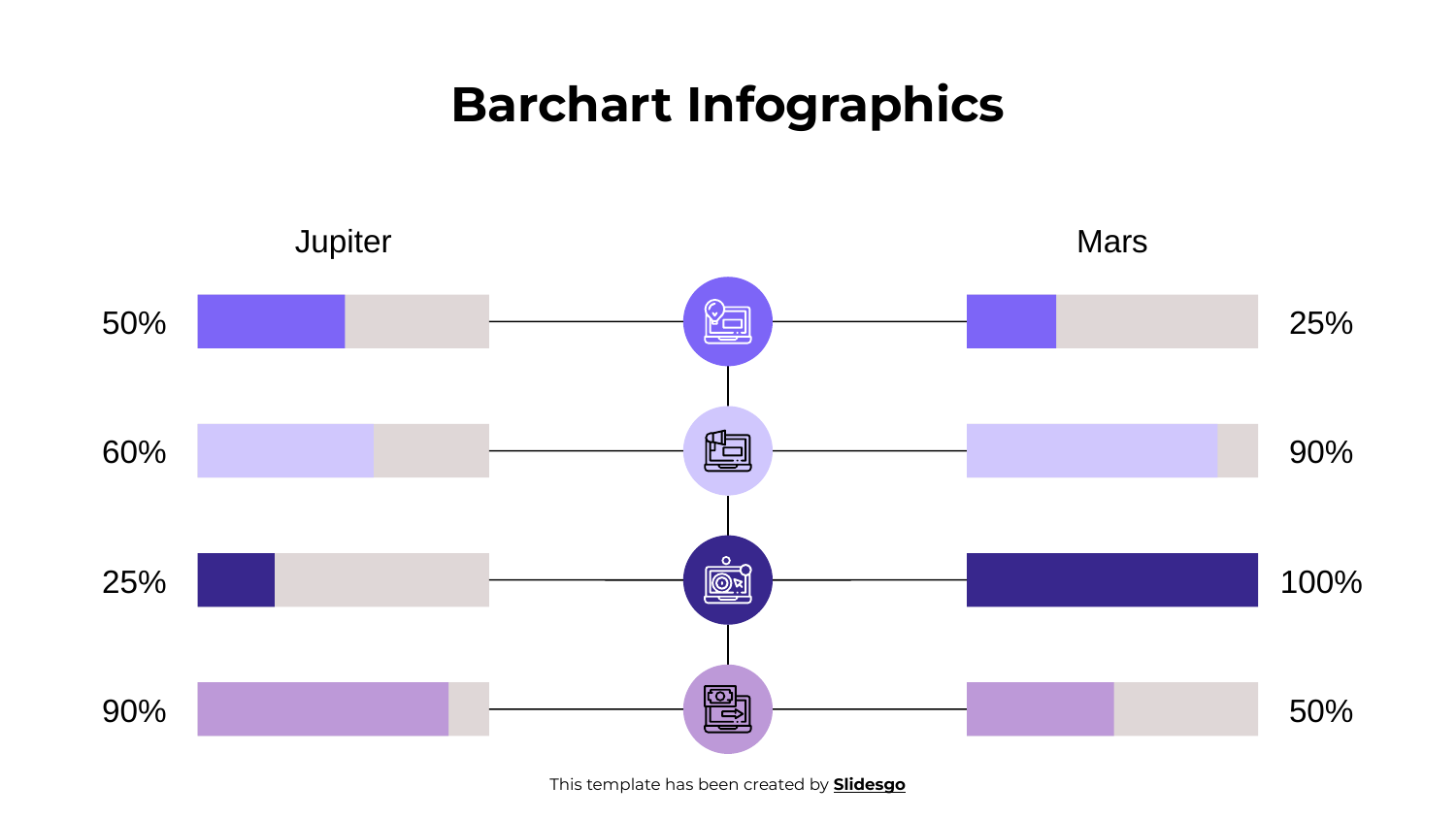

# Barchart Infographics
Jupiter
Mars

50%

25%

60%

90%

100%
25%

50%

90%

This template has been created by Slidesgo